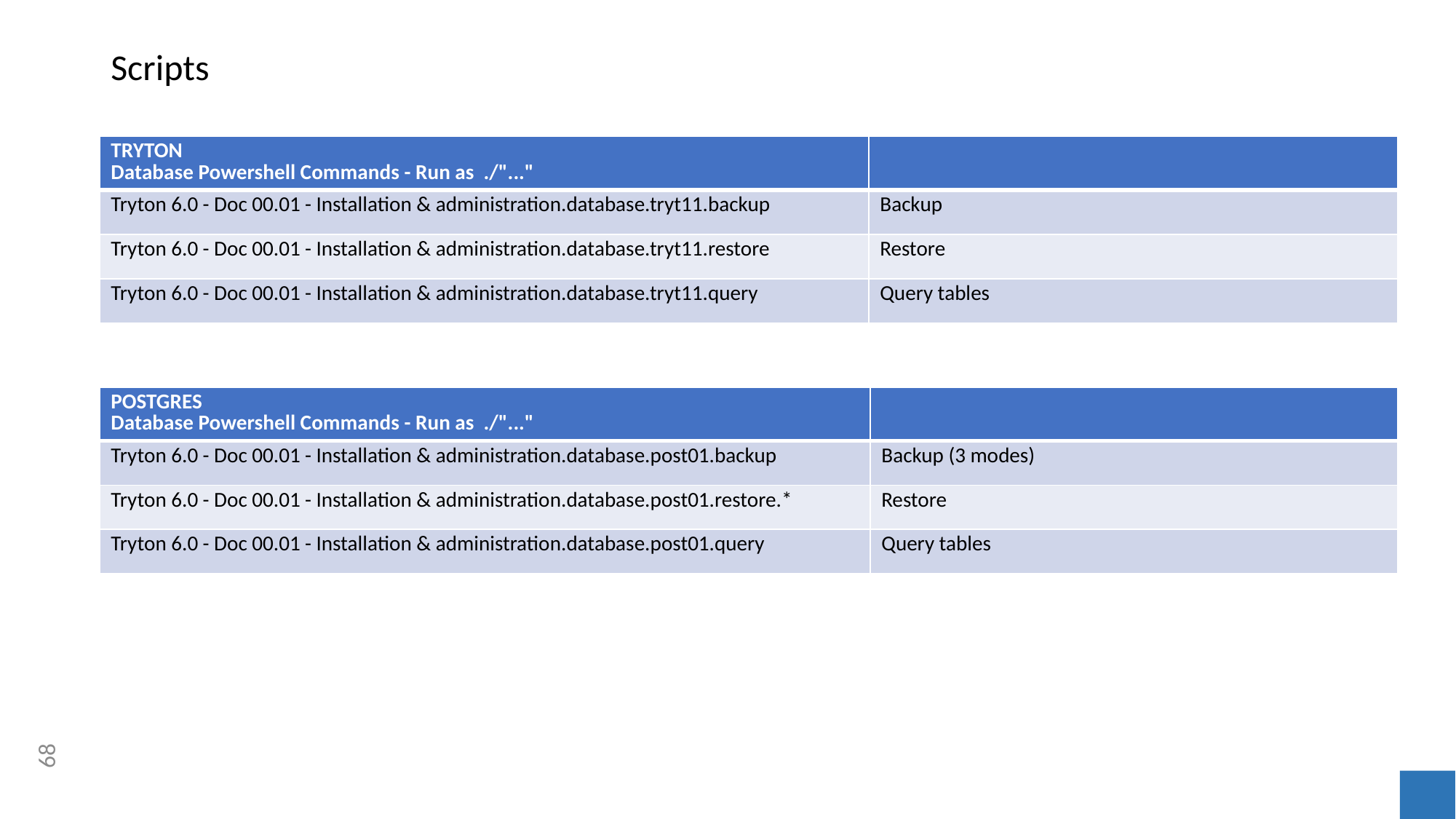

# Scripts
| TRYTON Database Powershell Commands - Run as ./"..." |  |
| --- | --- |
| Tryton 6.0 - Doc 00.01 - Installation & administration.database.tryt11.backup | Backup |
| Tryton 6.0 - Doc 00.01 - Installation & administration.database.tryt11.restore | Restore |
| Tryton 6.0 - Doc 00.01 - Installation & administration.database.tryt11.query | Query tables |
| POSTGRES Database Powershell Commands - Run as ./"..." |  |
| --- | --- |
| Tryton 6.0 - Doc 00.01 - Installation & administration.database.post01.backup | Backup (3 modes) |
| Tryton 6.0 - Doc 00.01 - Installation & administration.database.post01.restore.\* | Restore |
| Tryton 6.0 - Doc 00.01 - Installation & administration.database.post01.query | Query tables |
68